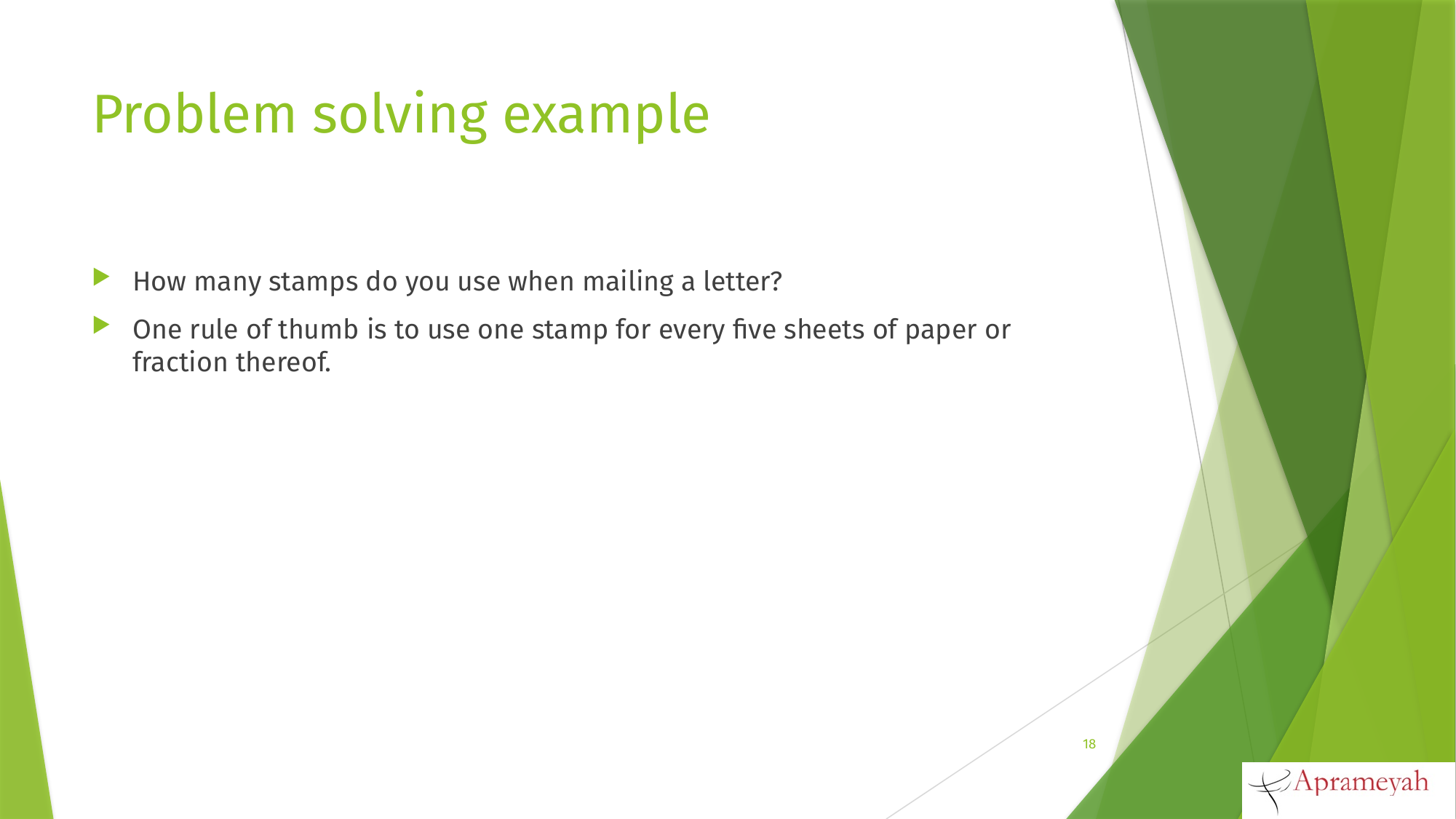

# Problem solving example
How many stamps do you use when mailing a letter?
One rule of thumb is to use one stamp for every five sheets of paper or fraction thereof.
18